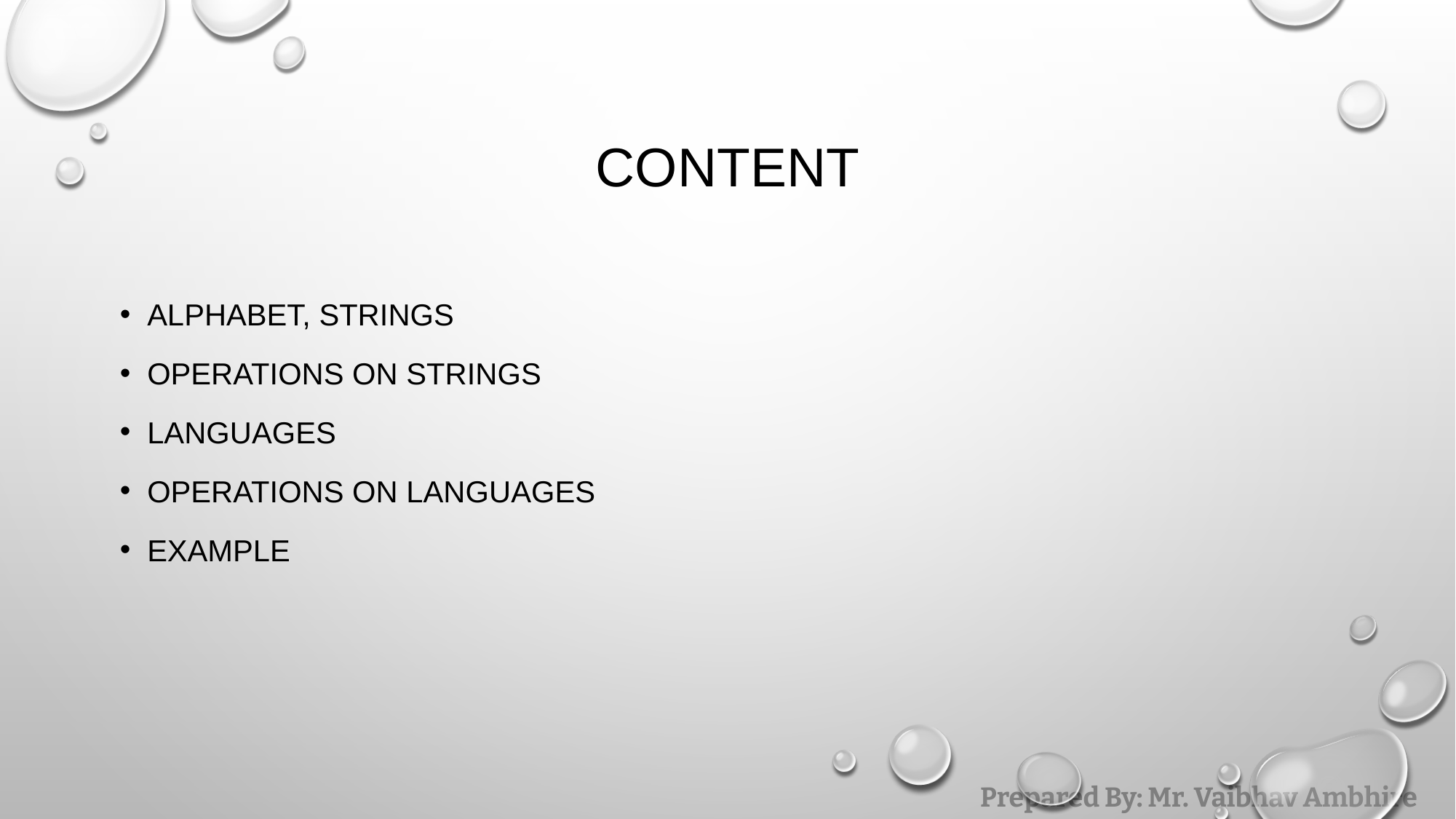

# CONTENT
ALPHABET, STRINGS
OPERATIONS ON STRINGS
LANGUAGES
OPERATIONS ON LANGUAGES
EXAMPLE